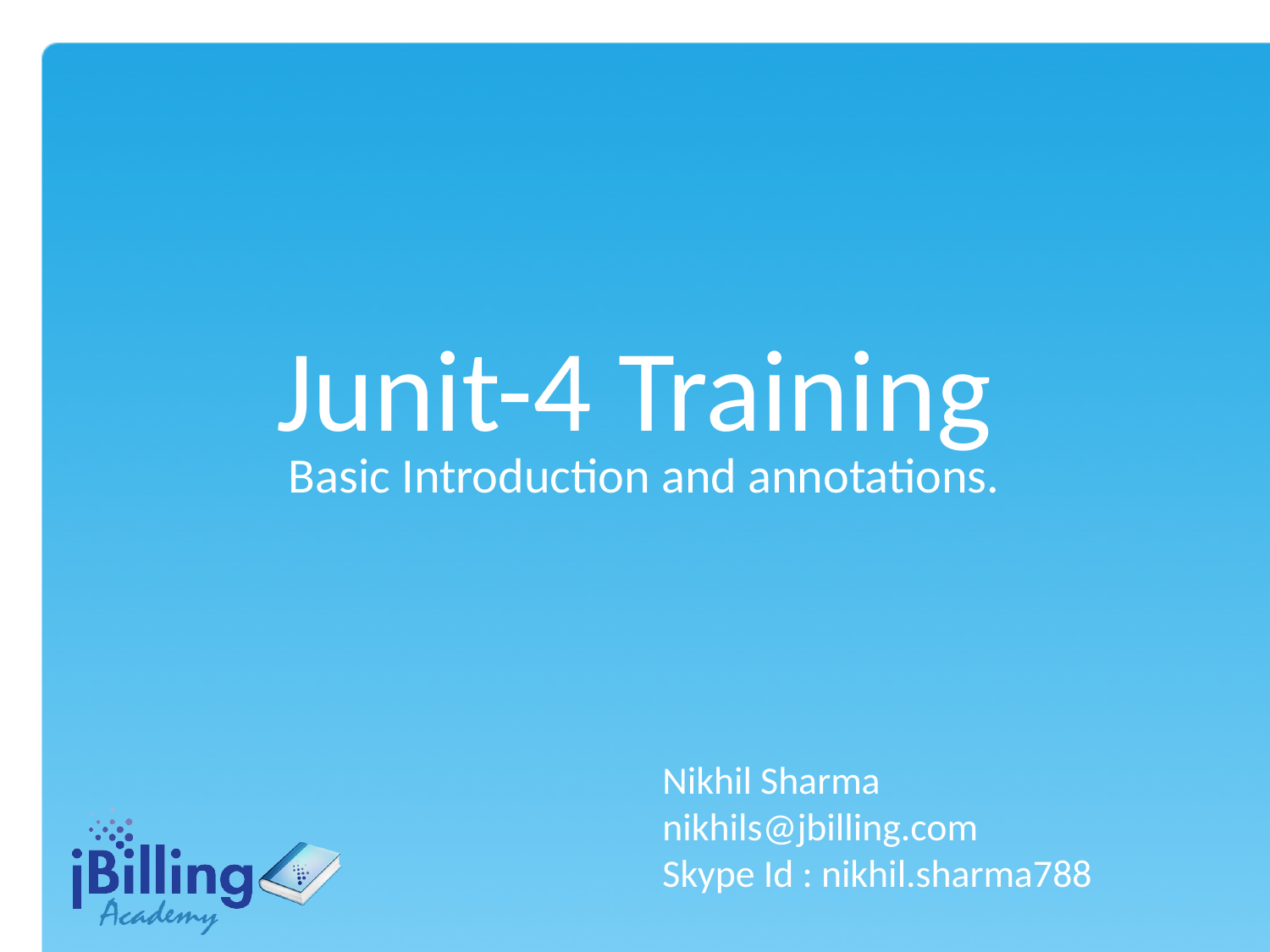

Junit-4 Training
Basic Introduction and annotations.

Nikhil Sharma
nikhils@jbilling.com
Skype Id : nikhil.sharma788